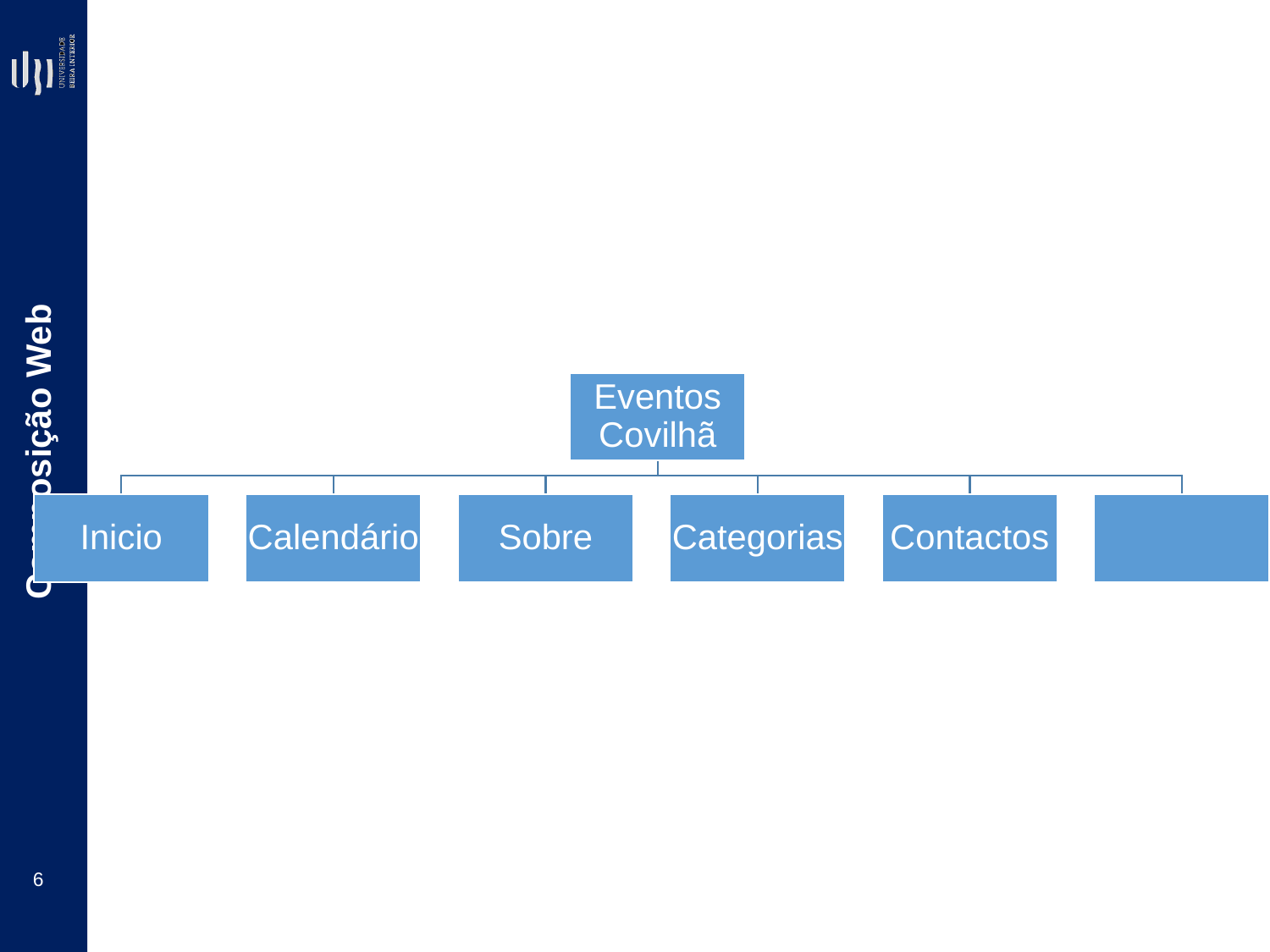

Eventos Covilhã
Inicio
Calendário
Sobre
Categorias
Contactos